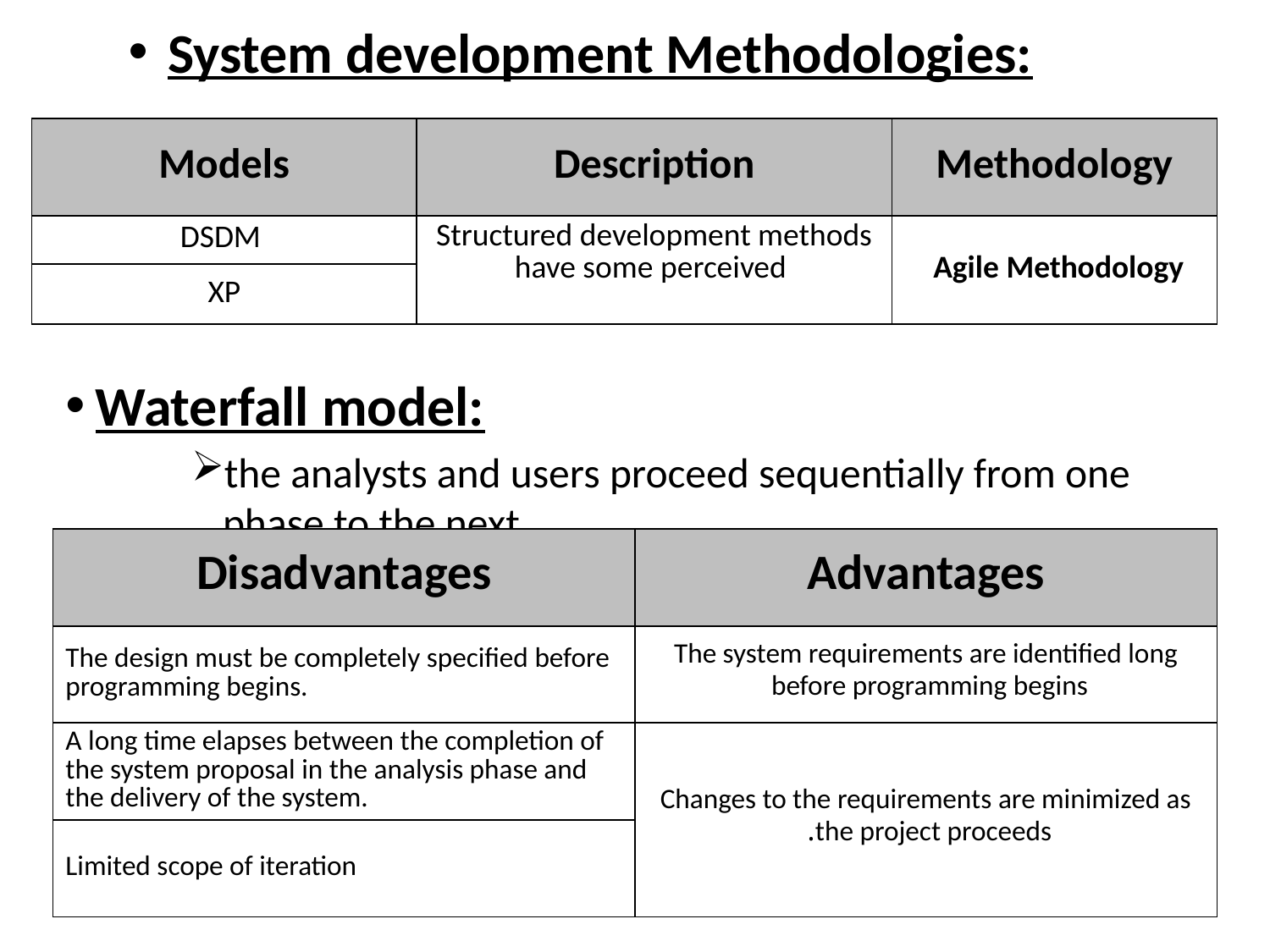

System development Methodologies:

Waterfall model:
the analysts and users proceed sequentially from one phase to the next.

| Models | Description | Methodology |
| --- | --- | --- |
| DSDM | Structured development methods have some perceived | Agile Methodology |
| XP |  |  |
| Disadvantages | Advantages |
| --- | --- |
| The design must be completely specified before programming begins. | The system requirements are identified long before programming begins |
| A long time elapses between the completion of the system proposal in the analysis phase and the delivery of the system. | Changes to the requirements are minimized as the project proceeds. |
| Limited scope of iteration |  |